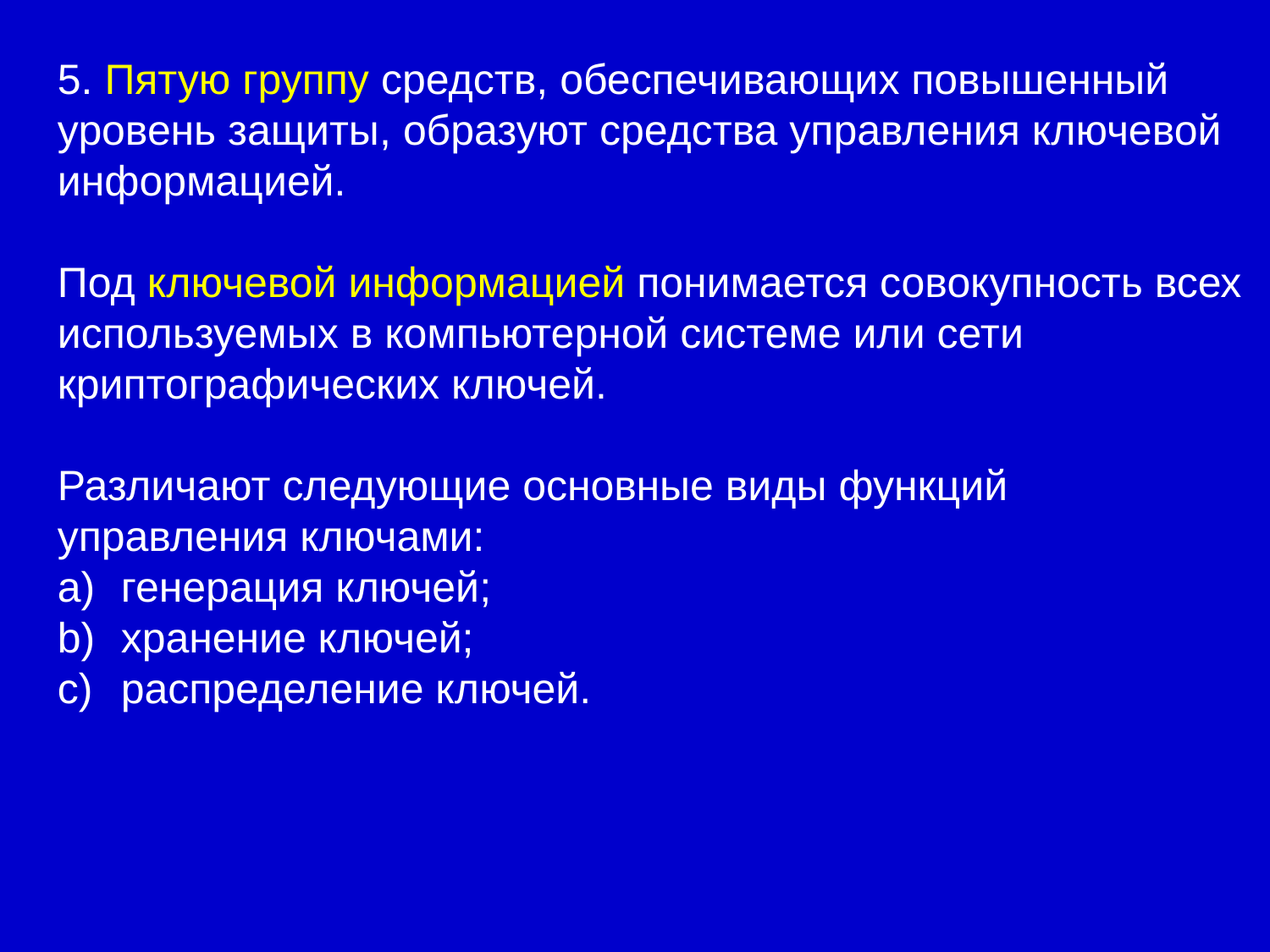

5. Пятую группу средств, обеспечивающих повышенный уровень защиты, образуют средства управления ключевой информацией.

Под ключевой информацией понимается совокупность всех используемых в компьютерной системе или сети криптографических ключей.

Различают следующие основные виды функций управления ключами:
генерация ключей;
хранение ключей;
распределение ключей.